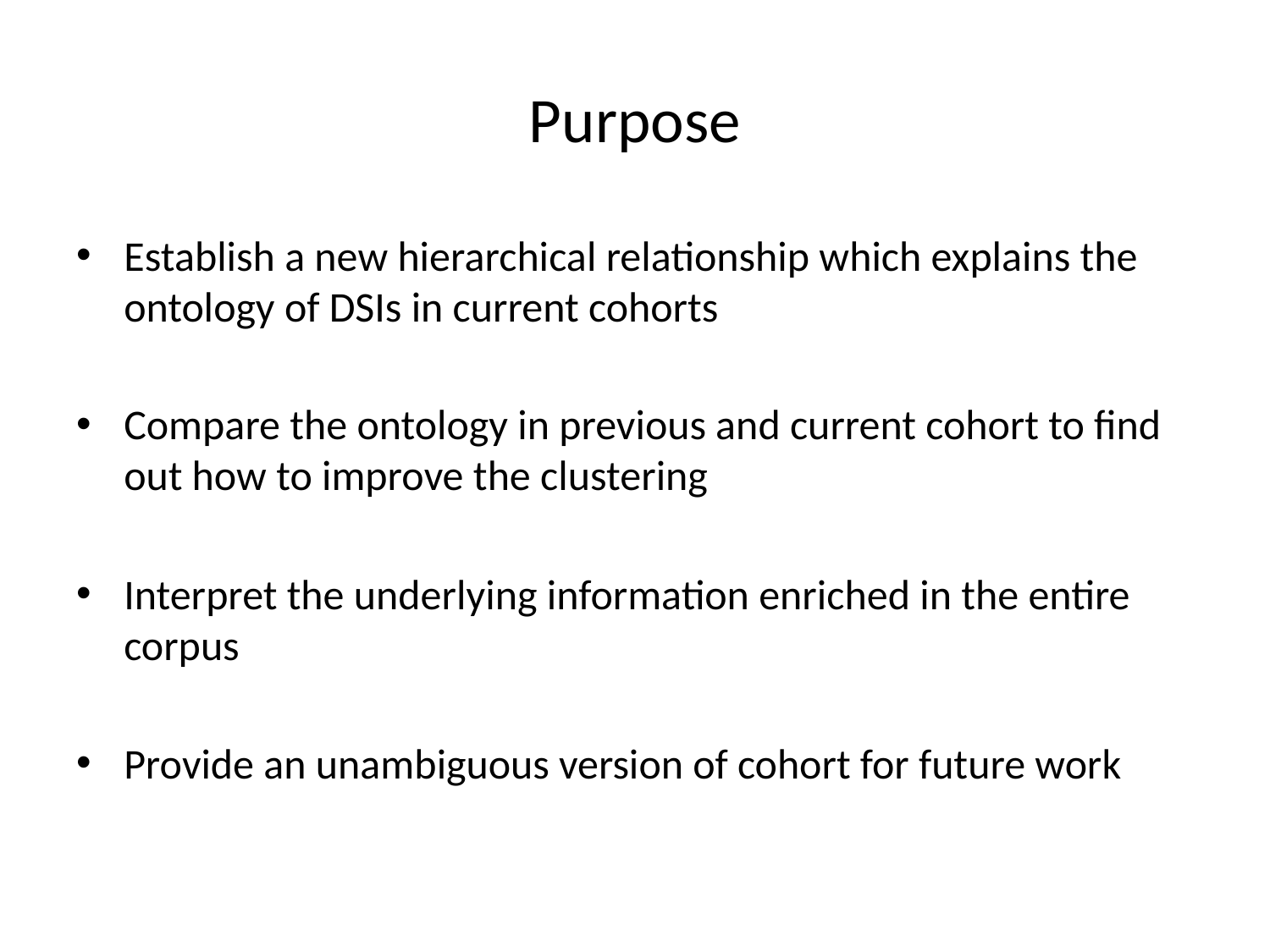

# Purpose
Establish a new hierarchical relationship which explains the ontology of DSIs in current cohorts

Compare the ontology in previous and current cohort to find out how to improve the clustering

Interpret the underlying information enriched in the entire corpus

Provide an unambiguous version of cohort for future work